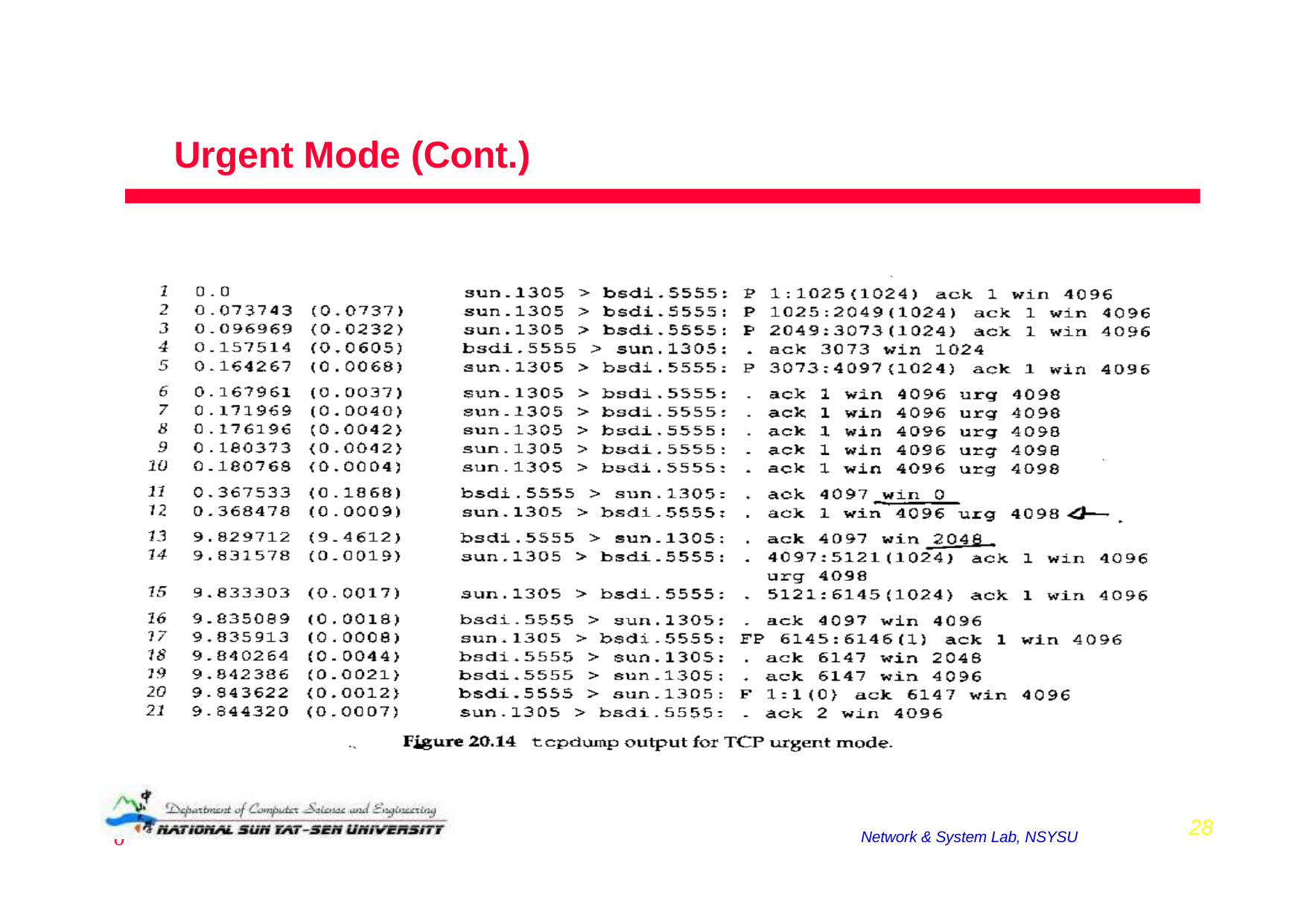

# Urgent Mode (Cont.)

2008/12/16
28
Network & System Lab, NSYSU